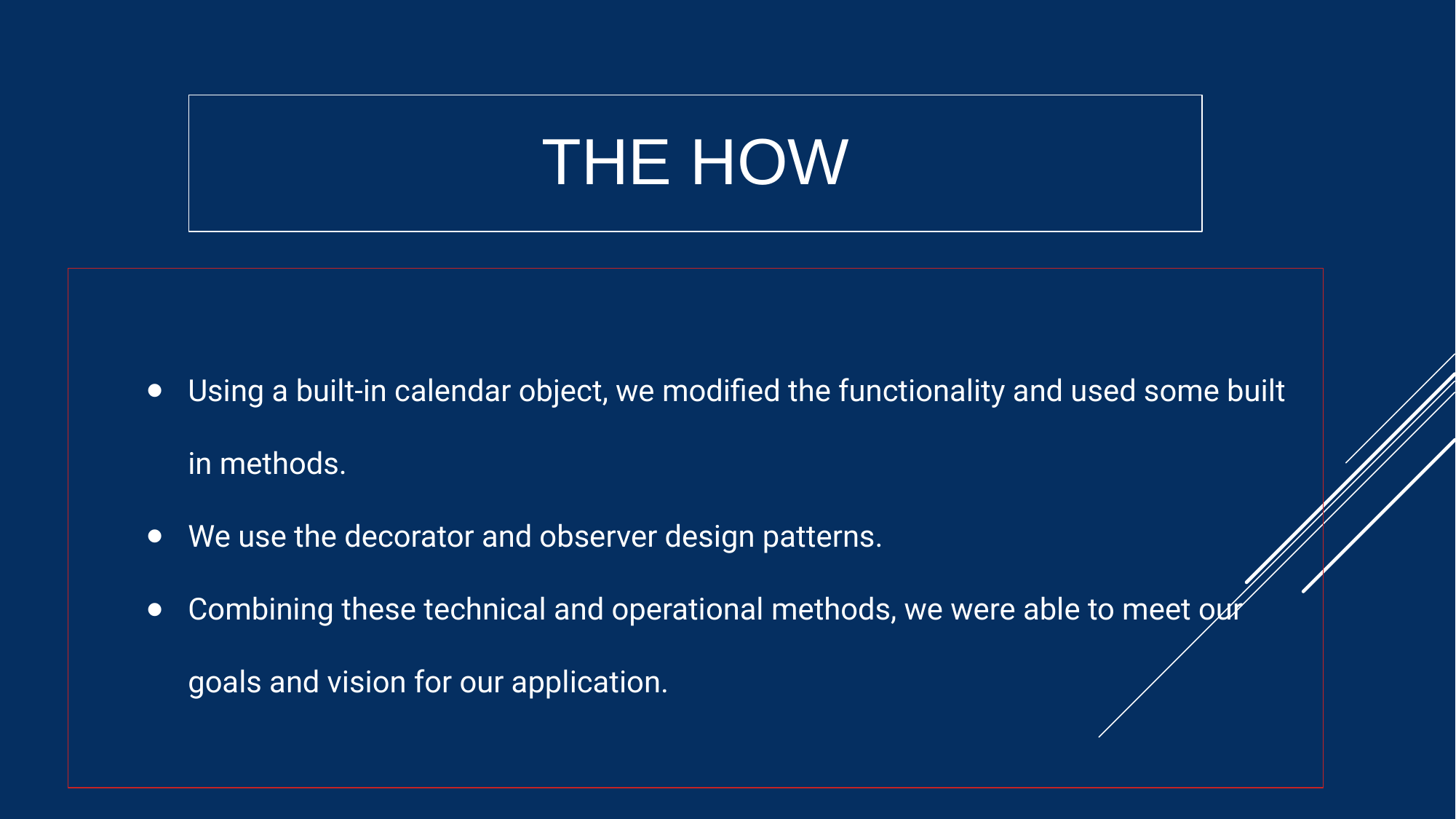

# The How

Using a built-in calendar object, we modified the functionality and used some built in methods.
We use the decorator and observer design patterns.
Combining these technical and operational methods, we were able to meet our goals and vision for our application.